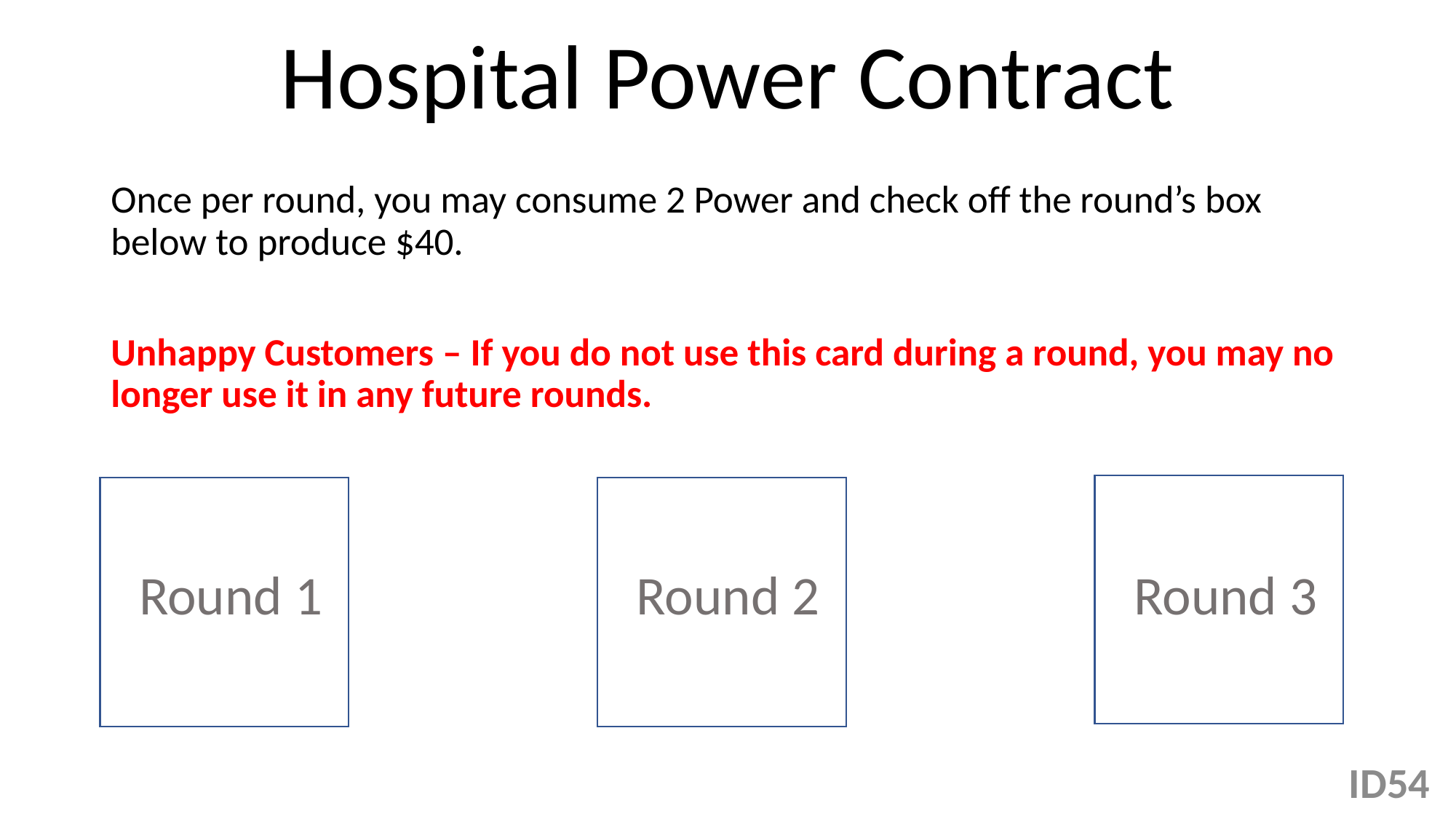

# Hospital Power Contract
Once per round, you may consume 2 Power and check off the round’s box below to produce $40.

Unhappy Customers – If you do not use this card during a round, you may no longer use it in any future rounds.

Round 1
Round 2
Round 3
54